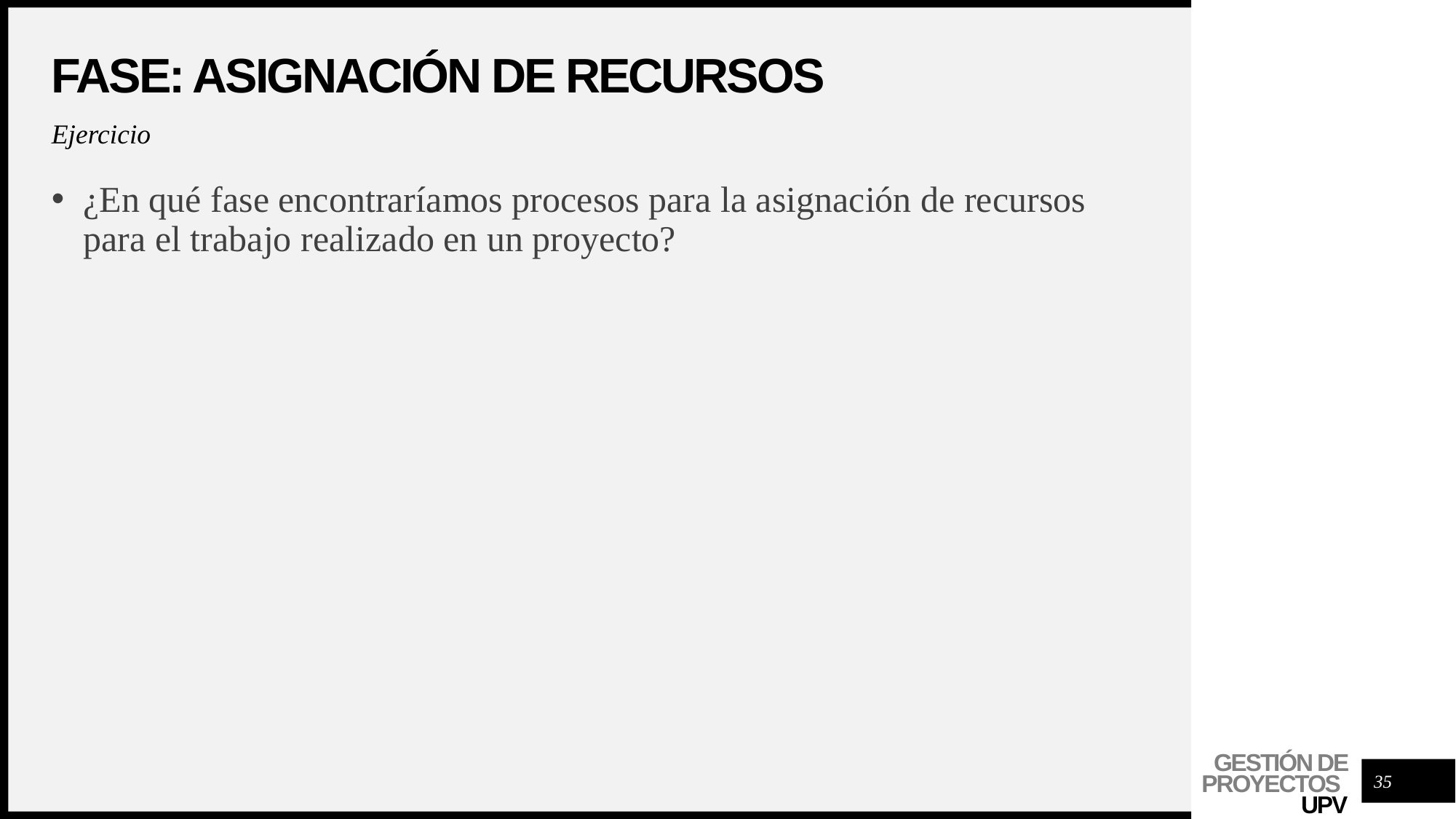

# Fase: asignación de recursos
Ejercicio
¿En qué fase encontraríamos procesos para la asignación de recursos para el trabajo realizado en un proyecto?

35